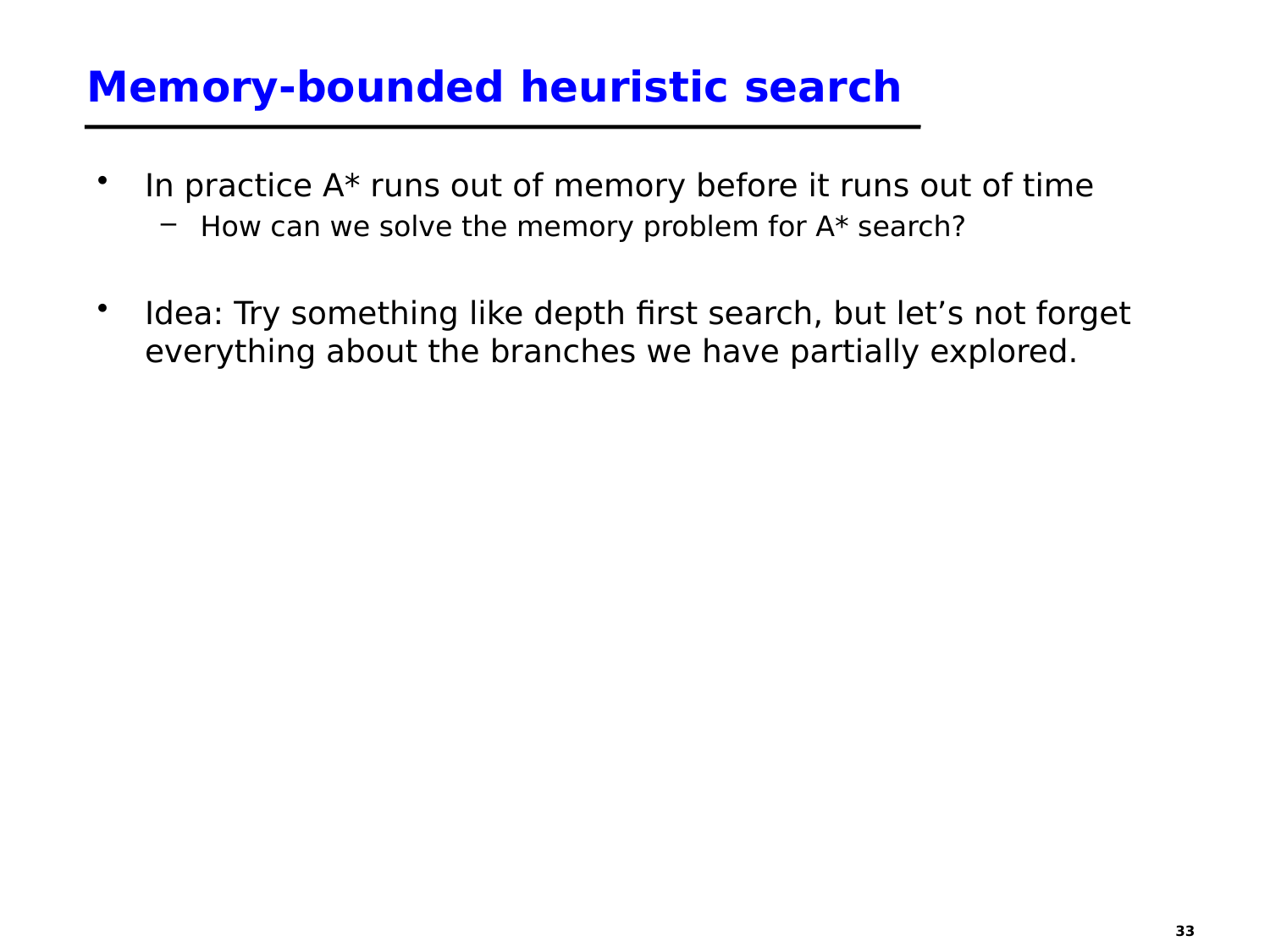

# Memory-bounded heuristic search
In practice A* runs out of memory before it runs out of time
How can we solve the memory problem for A* search?

Idea: Try something like depth first search, but let’s not forget everything about the branches we have partially explored.